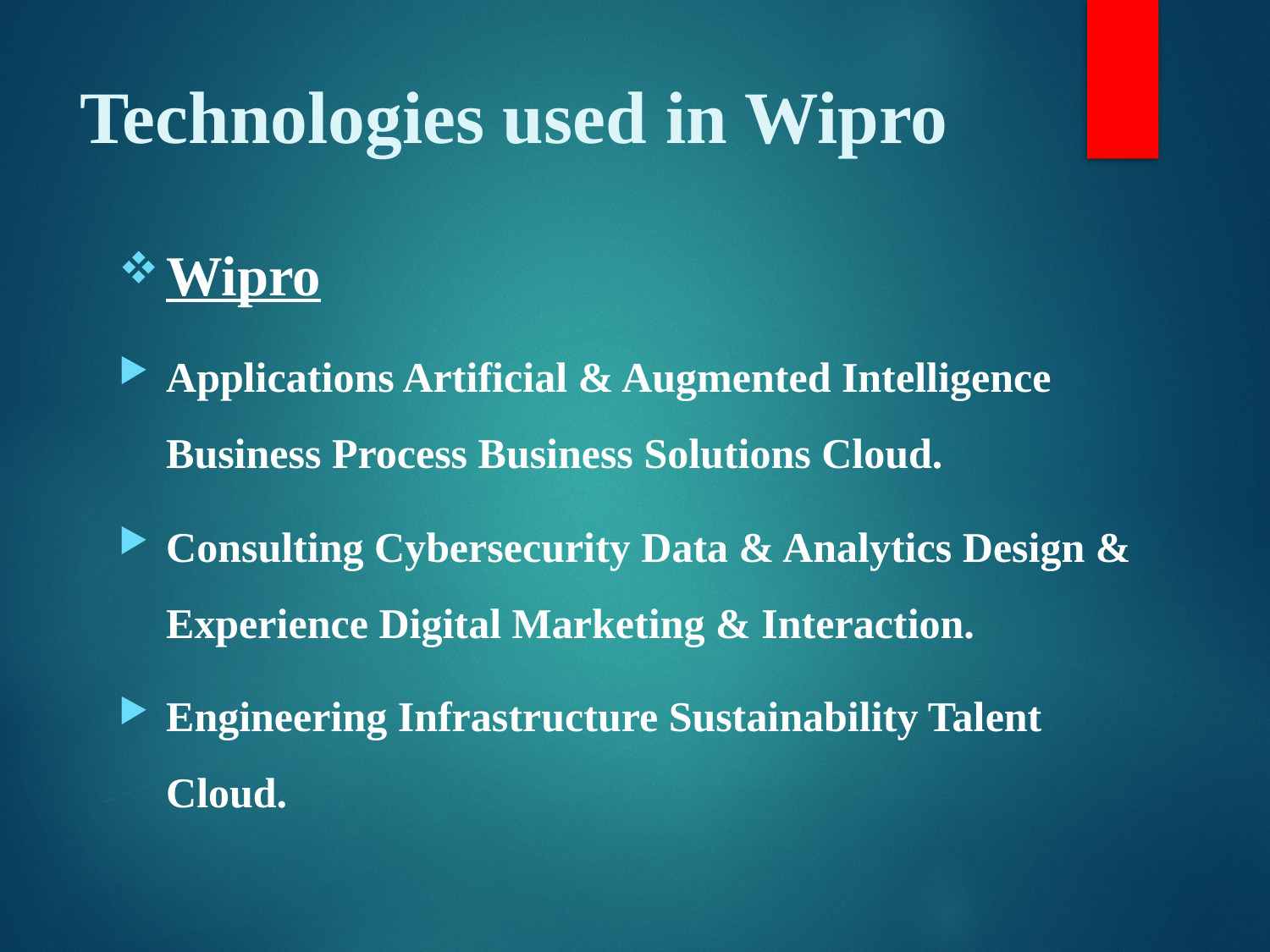

# Technologies used in Wipro
Wipro
Applications Artificial & Augmented Intelligence Business Process Business Solutions Cloud.
Consulting Cybersecurity Data & Analytics Design & Experience Digital Marketing & Interaction.
Engineering Infrastructure Sustainability Talent Cloud.